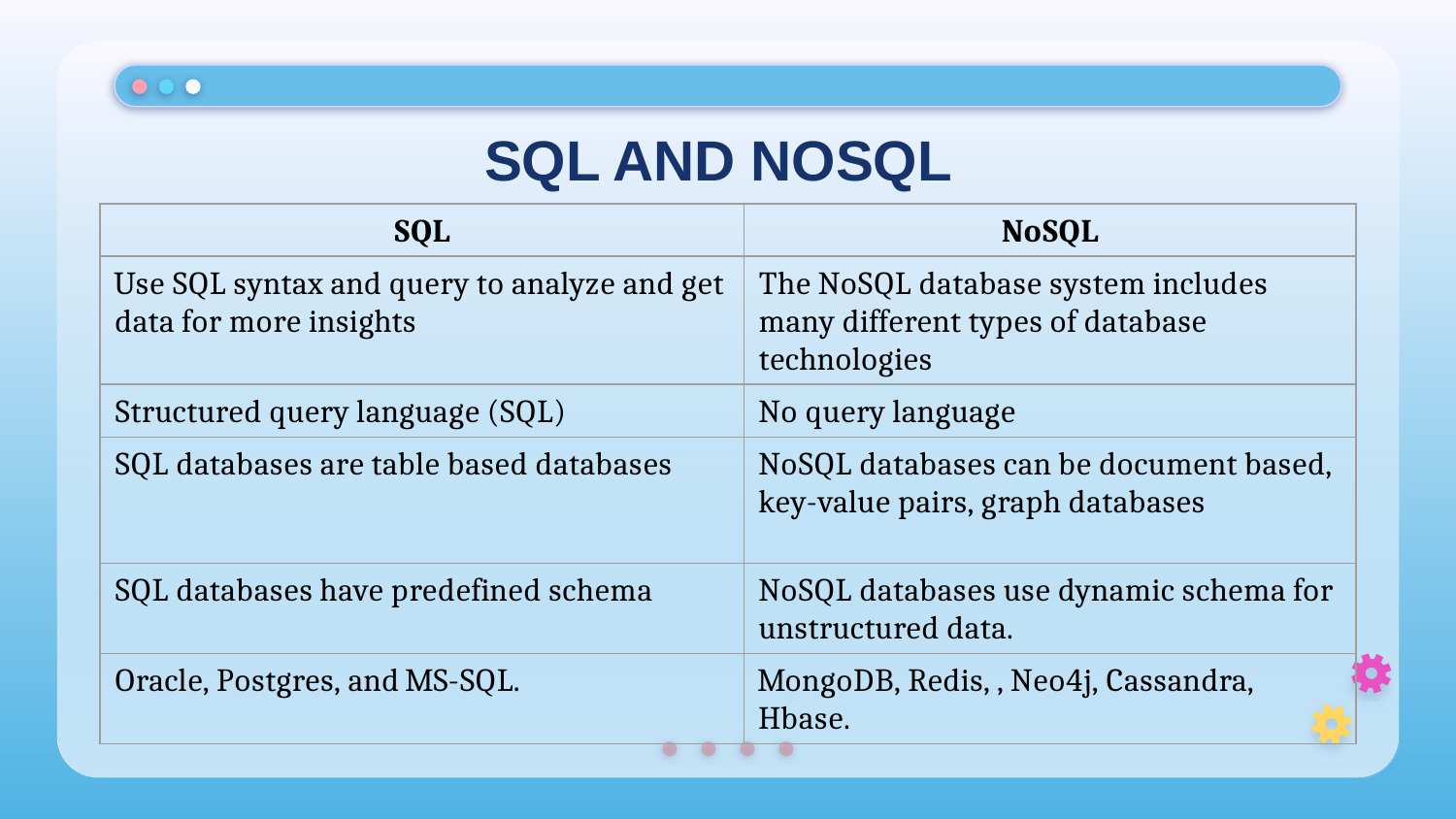

# SQL AND NOSQL
| SQL | NoSQL |
| --- | --- |
| Use SQL syntax and query to analyze and get data for more insights | The NoSQL database system includes many different types of database technologies |
| Structured query language (SQL) | No query language |
| SQL databases are table based databases | NoSQL databases can be document based, key-value pairs, graph databases |
| SQL databases have predefined schema | NoSQL databases use dynamic schema for unstructured data. |
| Oracle, Postgres, and MS-SQL. | MongoDB, Redis, , Neo4j, Cassandra, Hbase. |